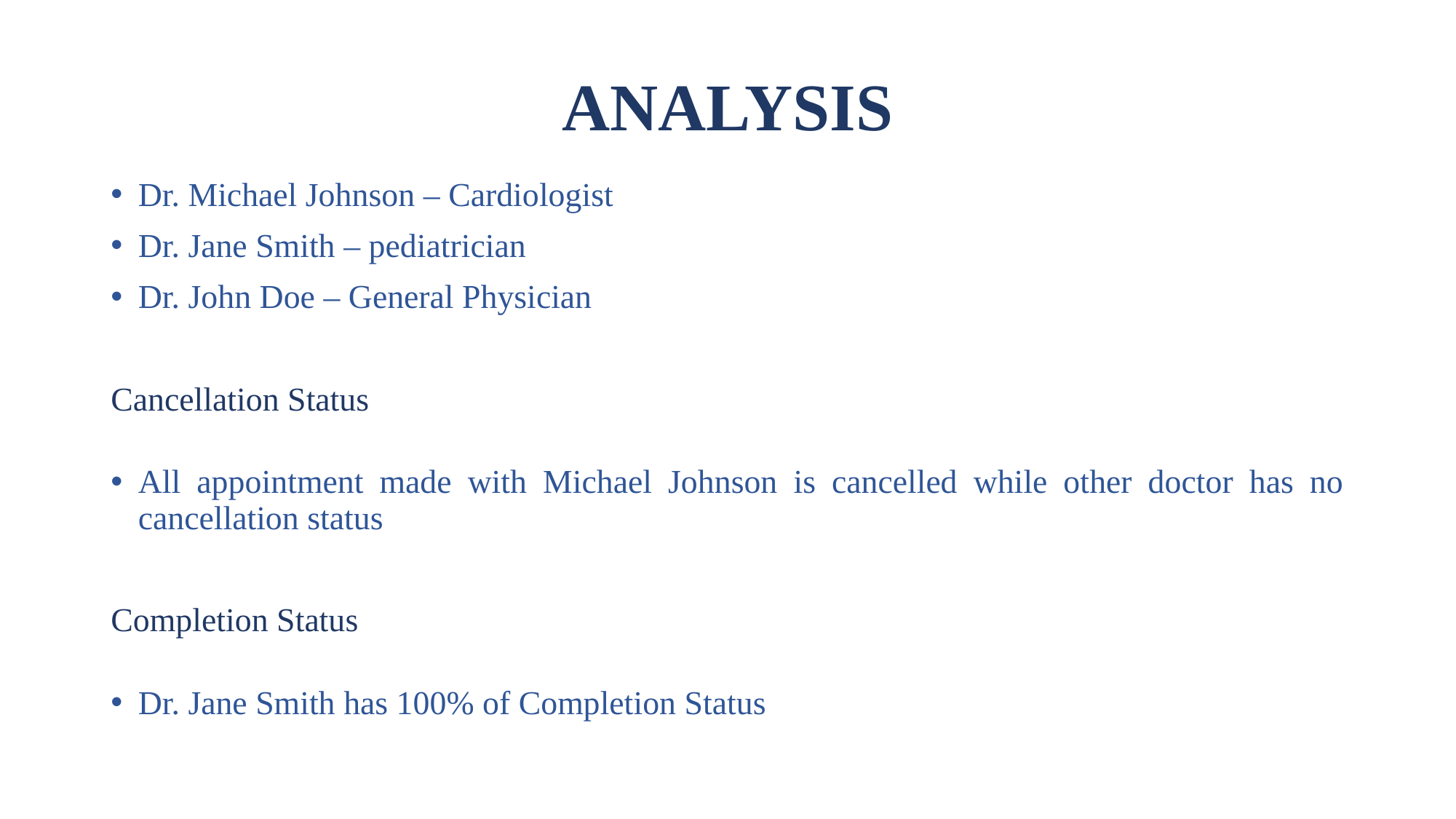

# ANALYSIS
Dr. Michael Johnson – Cardiologist
Dr. Jane Smith – pediatrician
Dr. John Doe – General Physician

Cancellation Status

All appointment made with Michael Johnson is cancelled while other doctor has no cancellation status

Completion Status

Dr. Jane Smith has 100% of Completion Status